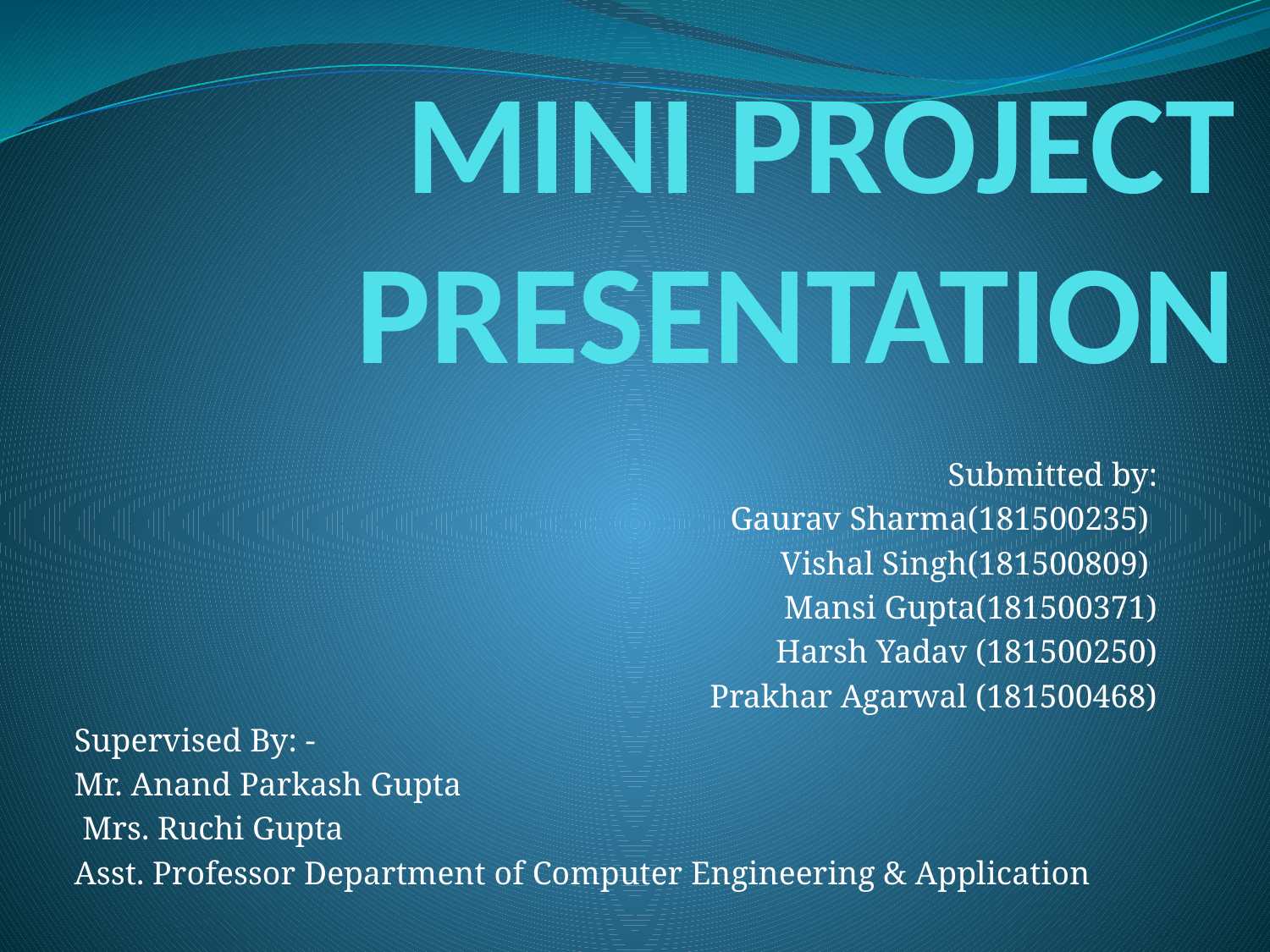

# MINI PROJECT PRESENTATION
Submitted by:
Gaurav Sharma(181500235)
Vishal Singh(181500809)
Mansi Gupta(181500371)
 Harsh Yadav (181500250)
 Prakhar Agarwal (181500468)
Supervised By: -
Mr. Anand Parkash Gupta
 Mrs. Ruchi Gupta
Asst. Professor Department of Computer Engineering & Application